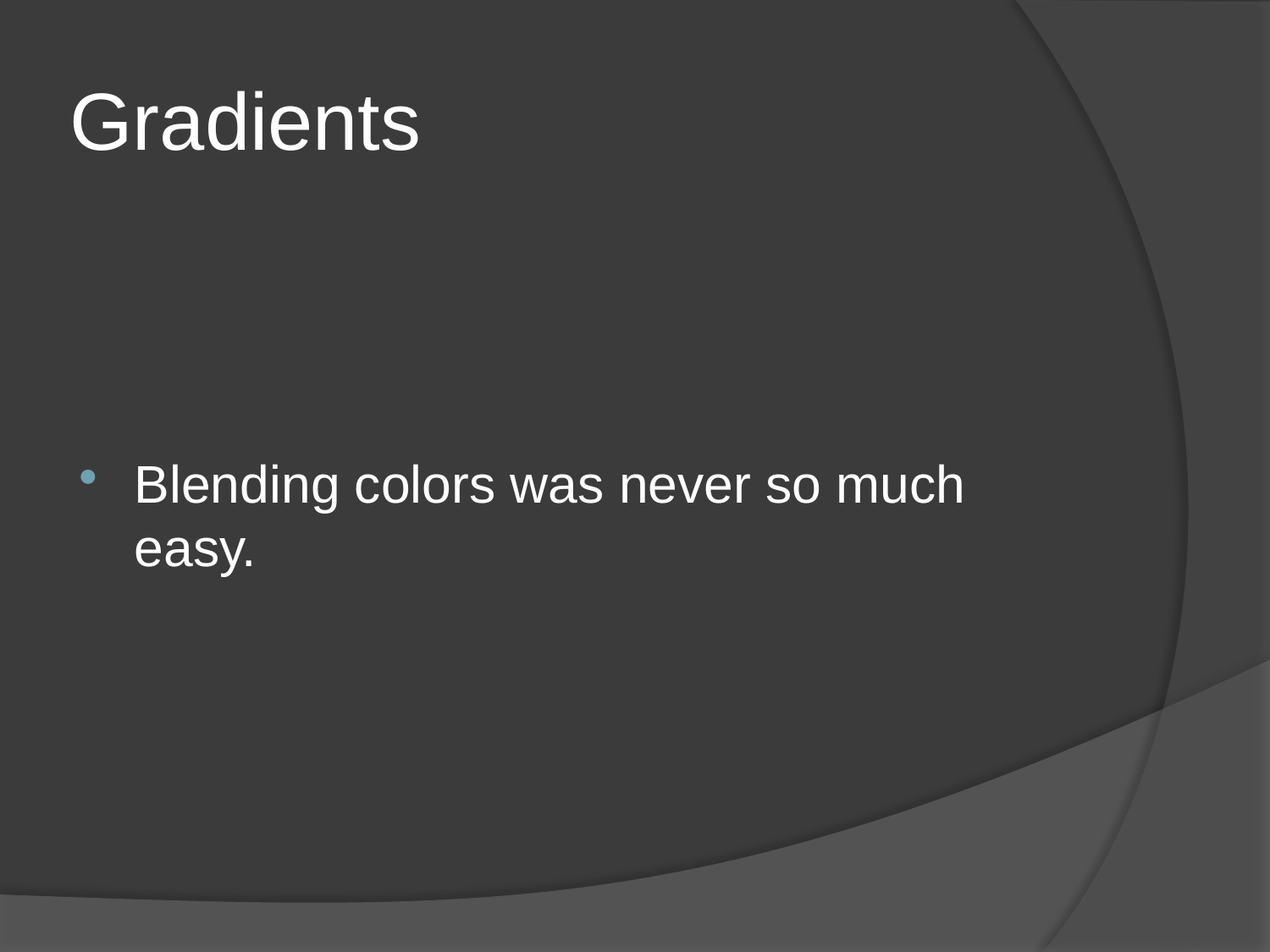

# Gradients

Blending colors was never so much easy.